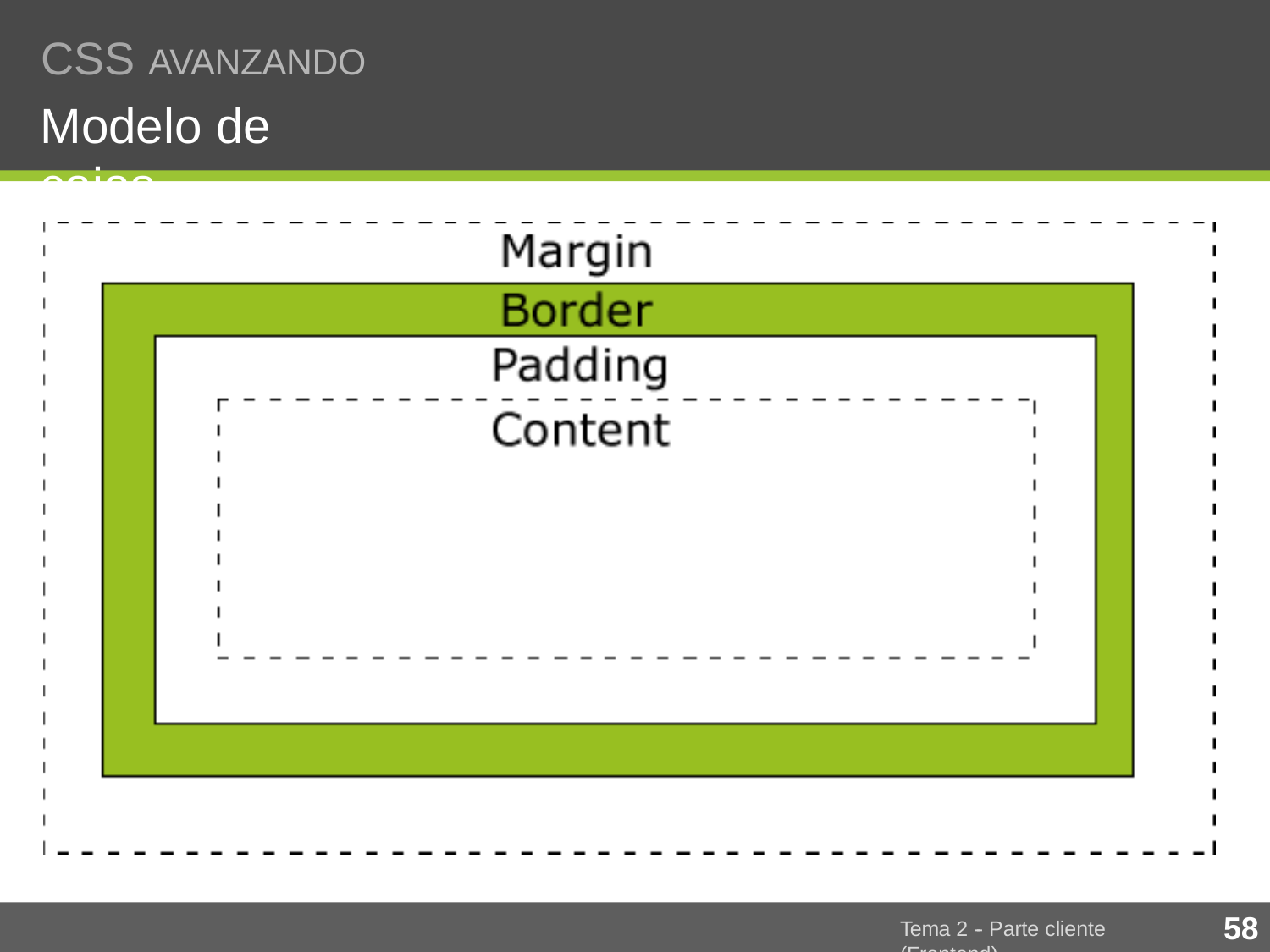

# CSS AVANZANDO
Modelo de cajas

58
Tema 2 -­‐ Parte cliente (Frontend)